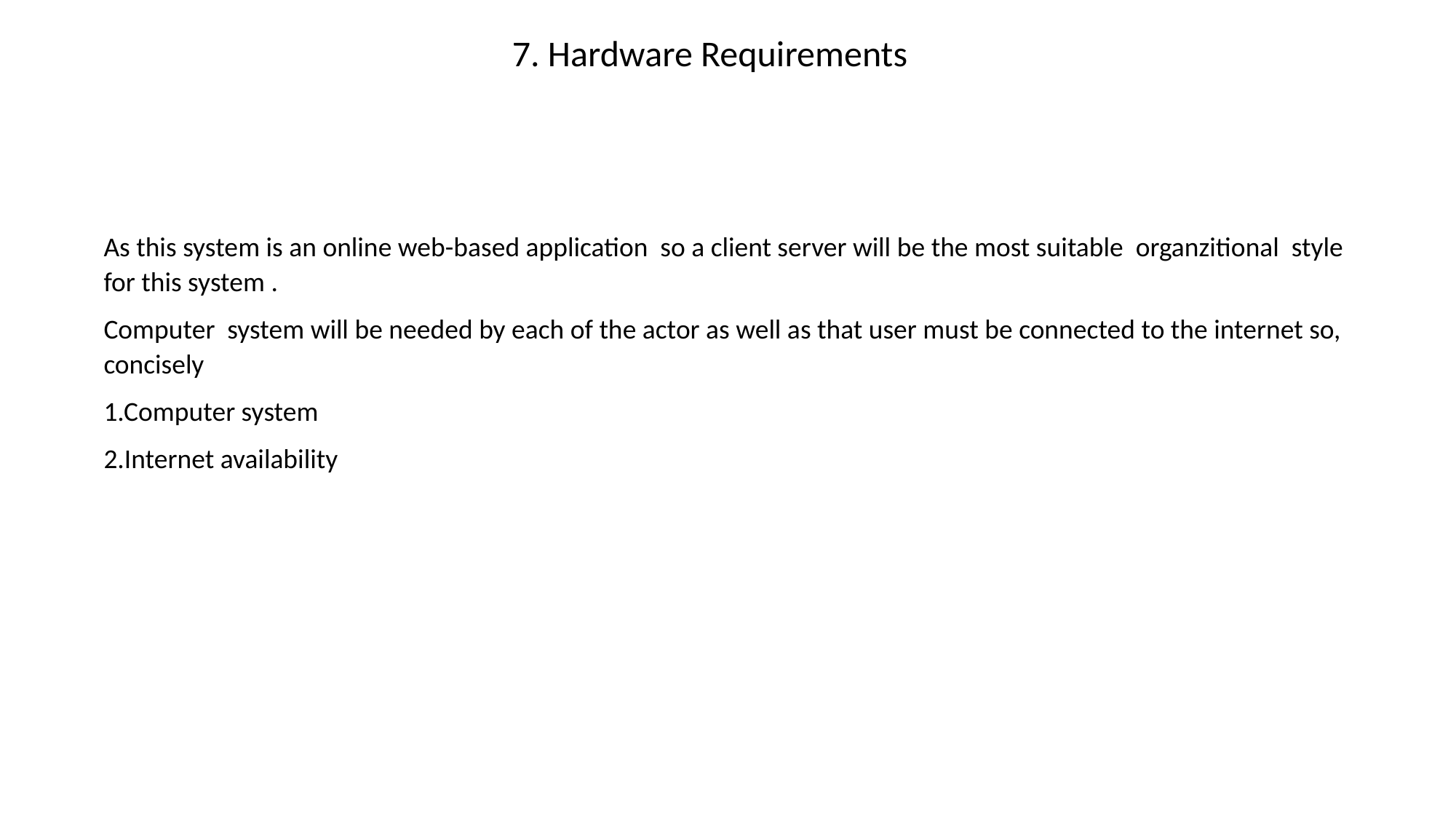

7. Hardware Requirements

As this system is an online web-based application  so a client server will be the most suitable  organzitional  style for this system .
Computer  system will be needed by each of the actor as well as that user must be connected to the internet so, concisely
1.Computer system
2.Internet availability